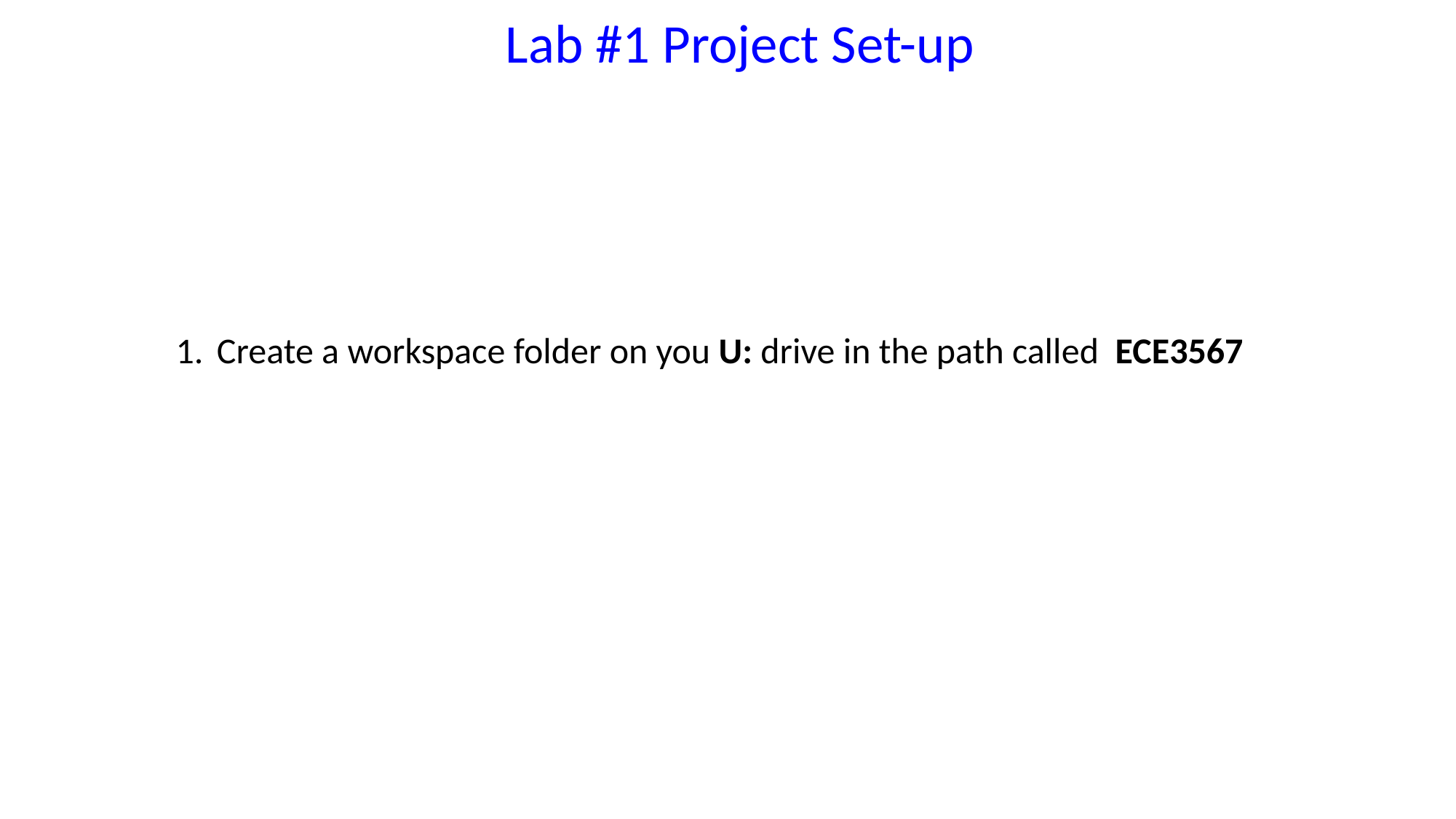

# Lab #1 Project Set-up
Create a workspace folder on you U: drive in the path called  ECE3567